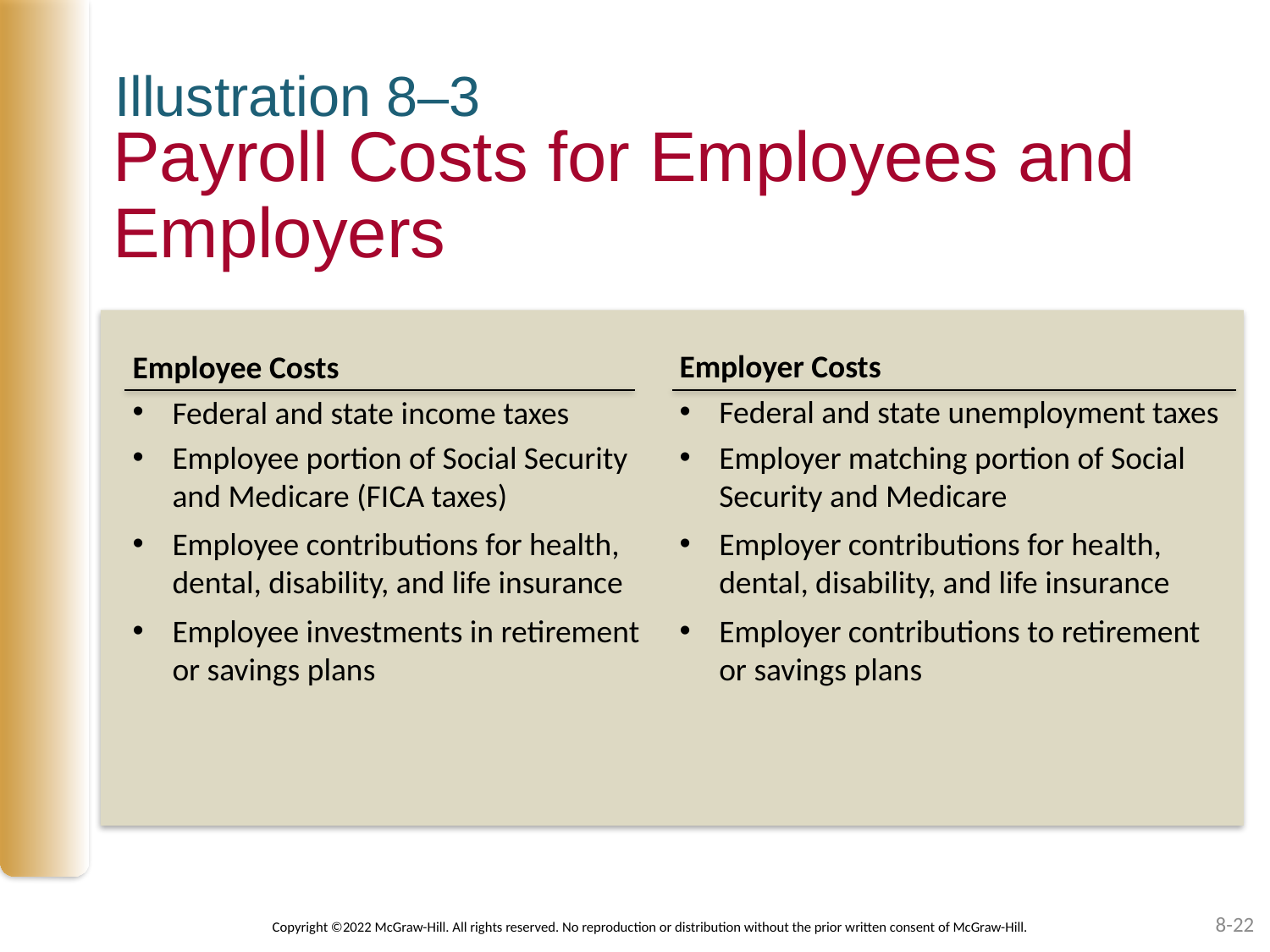

Illustration 8–3
# Payroll Costs for Employees and Employers

Employer Costs
Federal and state unemployment taxes
Employer matching portion of Social Security and Medicare
Employer contributions for health,
dental, disability, and life insurance
Employer contributions to retirement or savings plans
Employee Costs
Federal and state income taxes
Employee portion of Social Security
and Medicare (FICA taxes)
Employee contributions for health,
dental, disability, and life insurance
Employee investments in retirement or savings plans
8-22
Copyright ©2022 McGraw-Hill. All rights reserved. No reproduction or distribution without the prior written consent of McGraw-Hill.